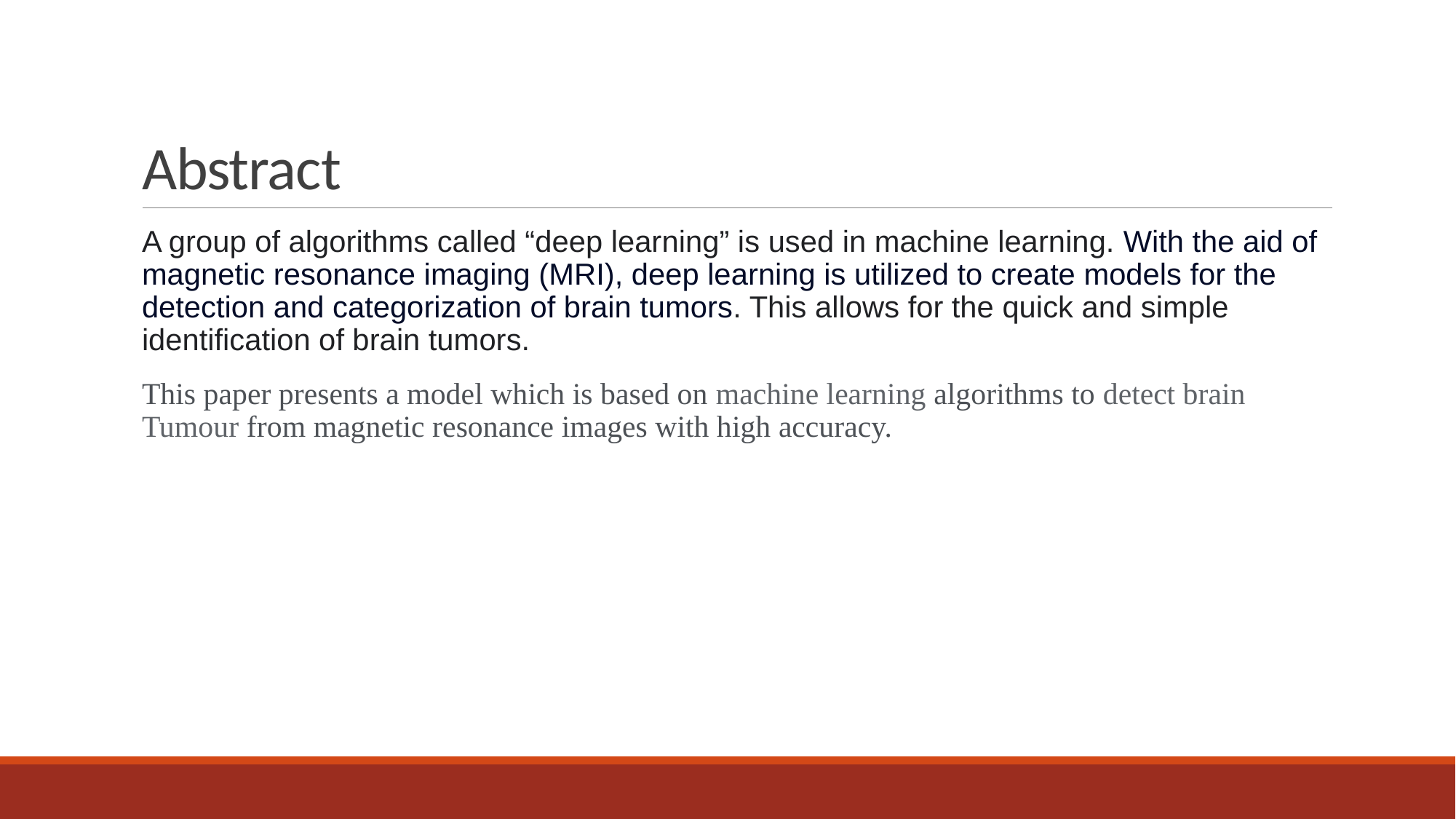

# Abstract
A group of algorithms called “deep learning” is used in machine learning. With the aid of magnetic resonance imaging (MRI), deep learning is utilized to create models for the detection and categorization of brain tumors. This allows for the quick and simple identification of brain tumors.
This paper presents a model which is based on machine learning algorithms to detect brain Tumour from magnetic resonance images with high accuracy.